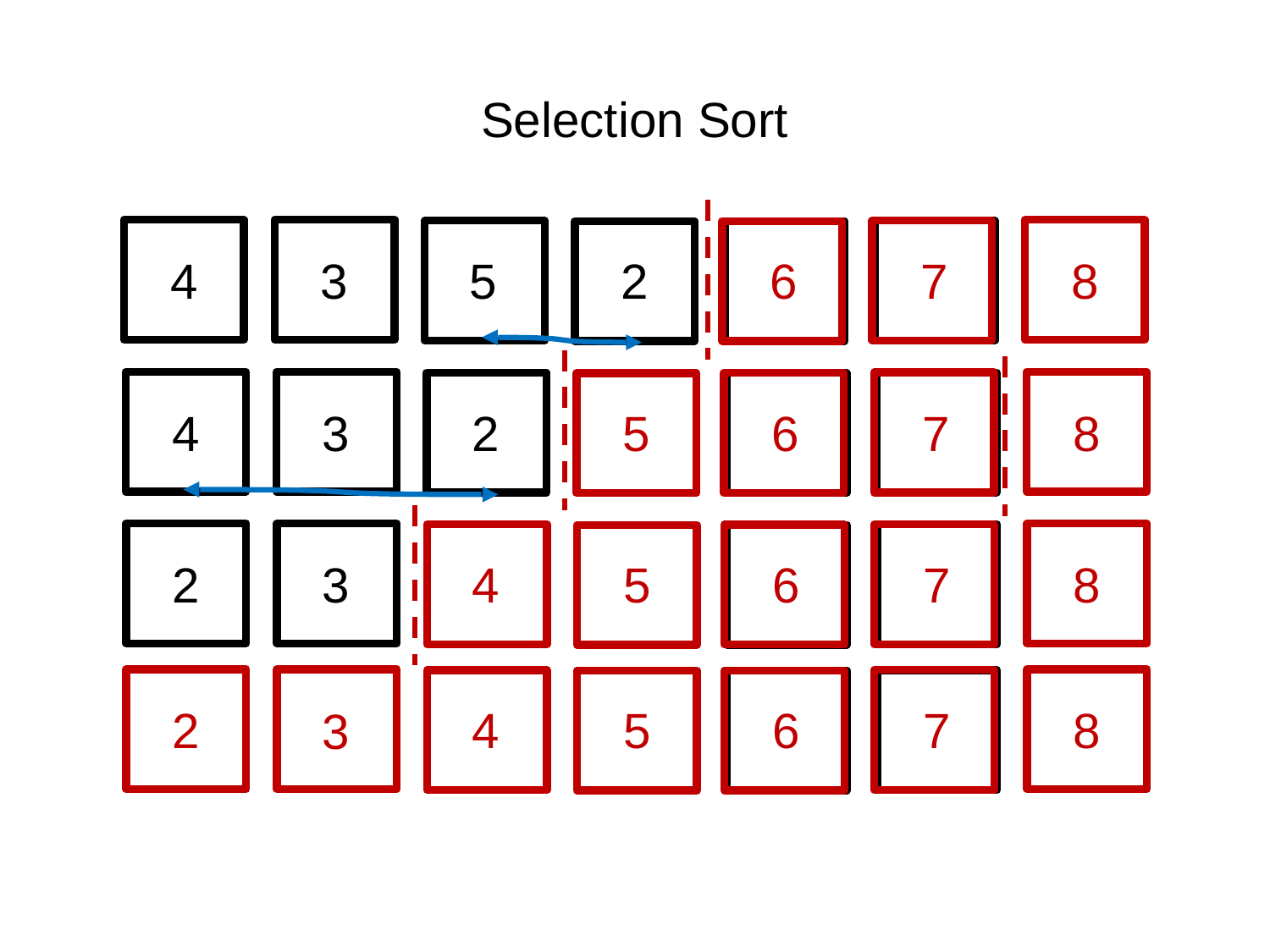

# Selection Sort

4
5
7
8
2
6
3

4
2
7
8
5
6
3

2
4
7
8
5
6
3

2
4
7
8
5
6
3